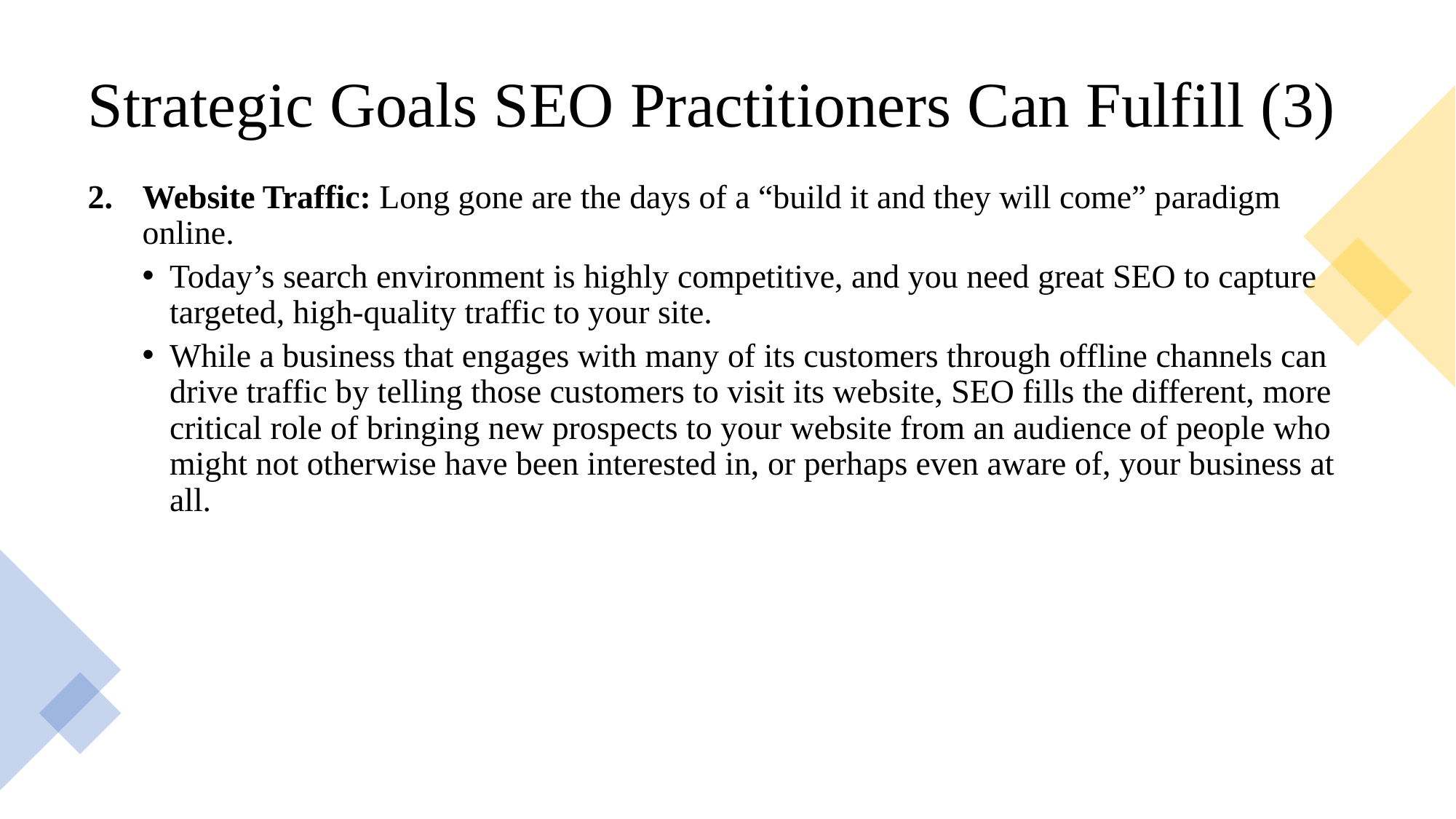

# Strategic Goals SEO Practitioners Can Fulfill (3)

Website Traffic: Long gone are the days of a “build it and they will come” paradigm online.
Today’s search environment is highly competitive, and you need great SEO to capture targeted, high-quality traffic to your site.
While a business that engages with many of its customers through offline channels can drive traffic by telling those customers to visit its website, SEO fills the different, more critical role of bringing new prospects to your website from an audience of people who might not otherwise have been interested in, or perhaps even aware of, your business at all.